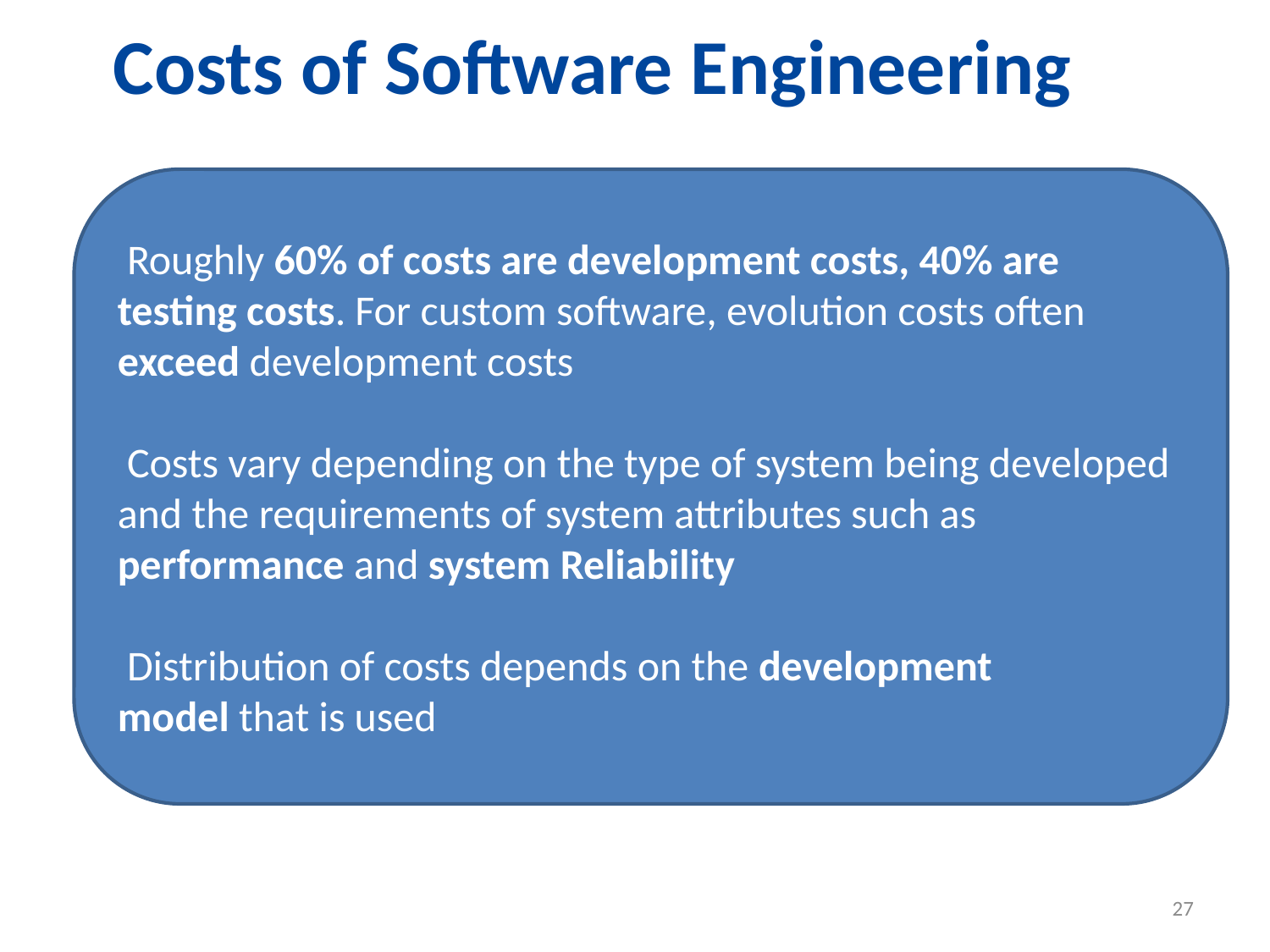

# Costs of Software Engineering
 Roughly 60% of costs are development costs, 40% are testing costs. For custom software, evolution costs often exceed development costs
 Costs vary depending on the type of system being developed and the requirements of system attributes such as performance and system Reliability

 Distribution of costs depends on the development
model that is used
27